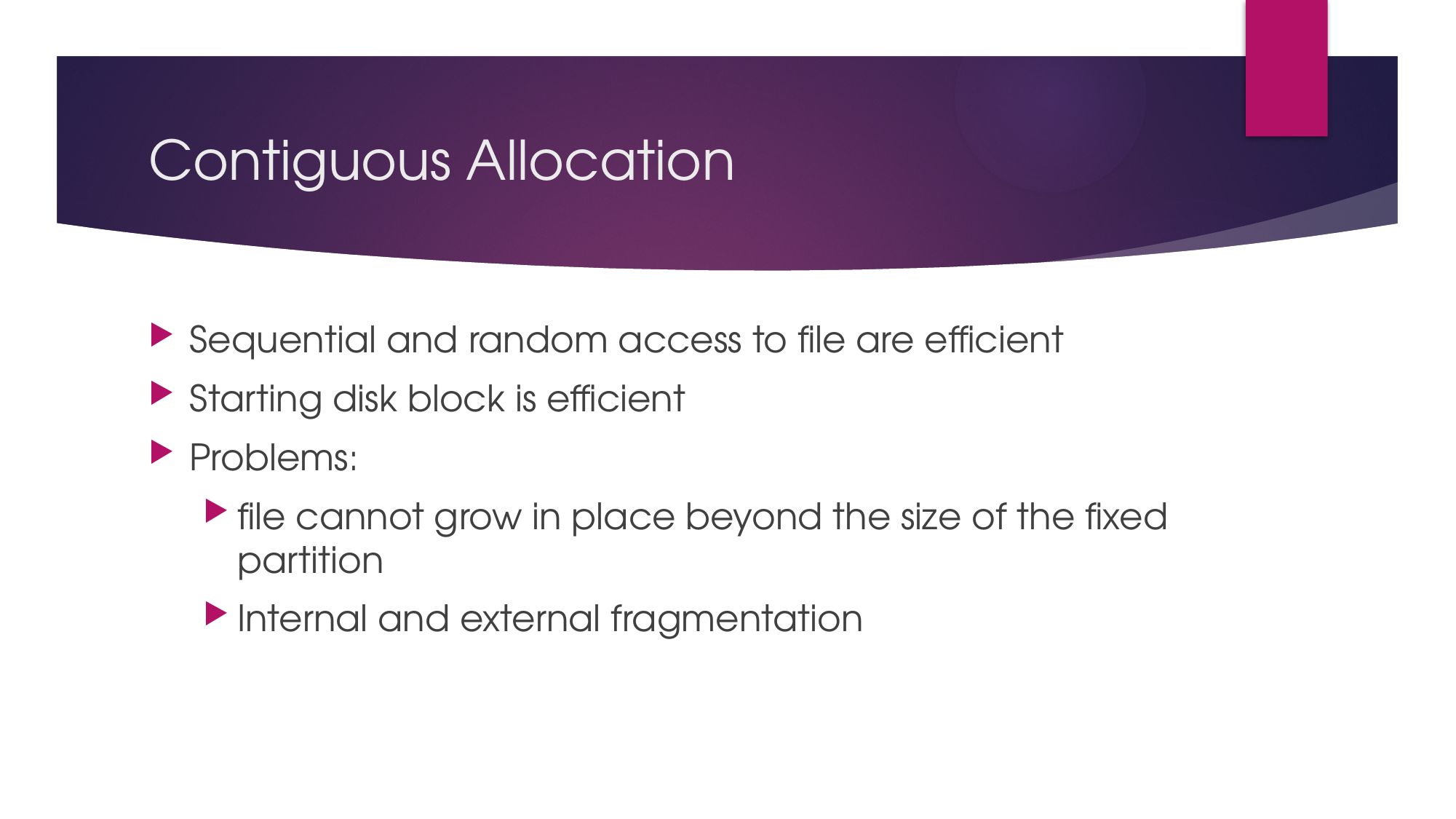

# Contiguous Allocation
Sequential and random access to file are efficient
Starting disk block is efficient
Problems:
file cannot grow in place beyond the size of the fixed partition
Internal and external fragmentation